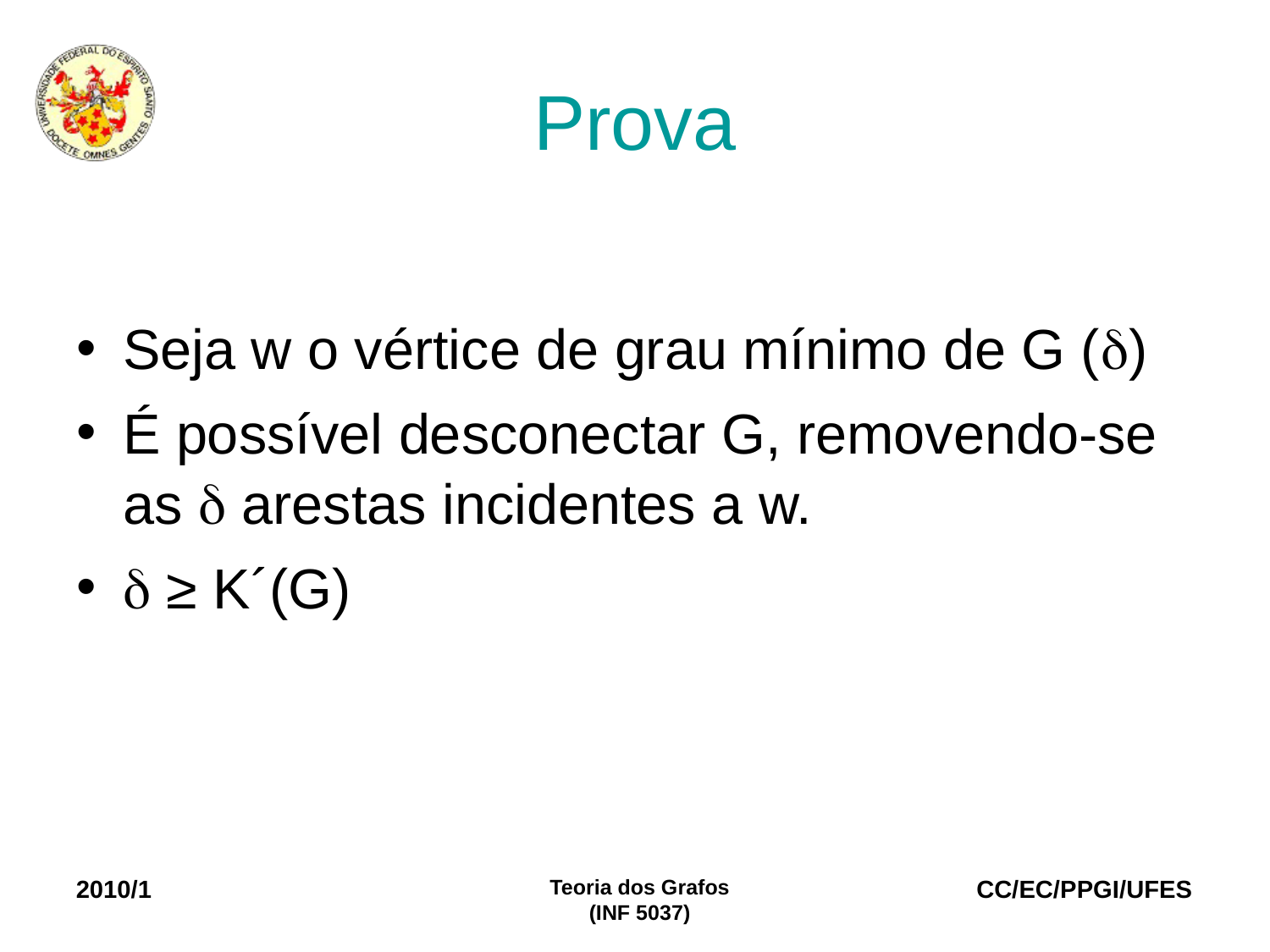

Prova

Seja w o vértice de grau mínimo de G (δ)
É possível desconectar G, removendo-se as δ arestas incidentes a w.
δ ≥ K´(G)

2010/1

Teoria dos Grafos
(INF 5037)